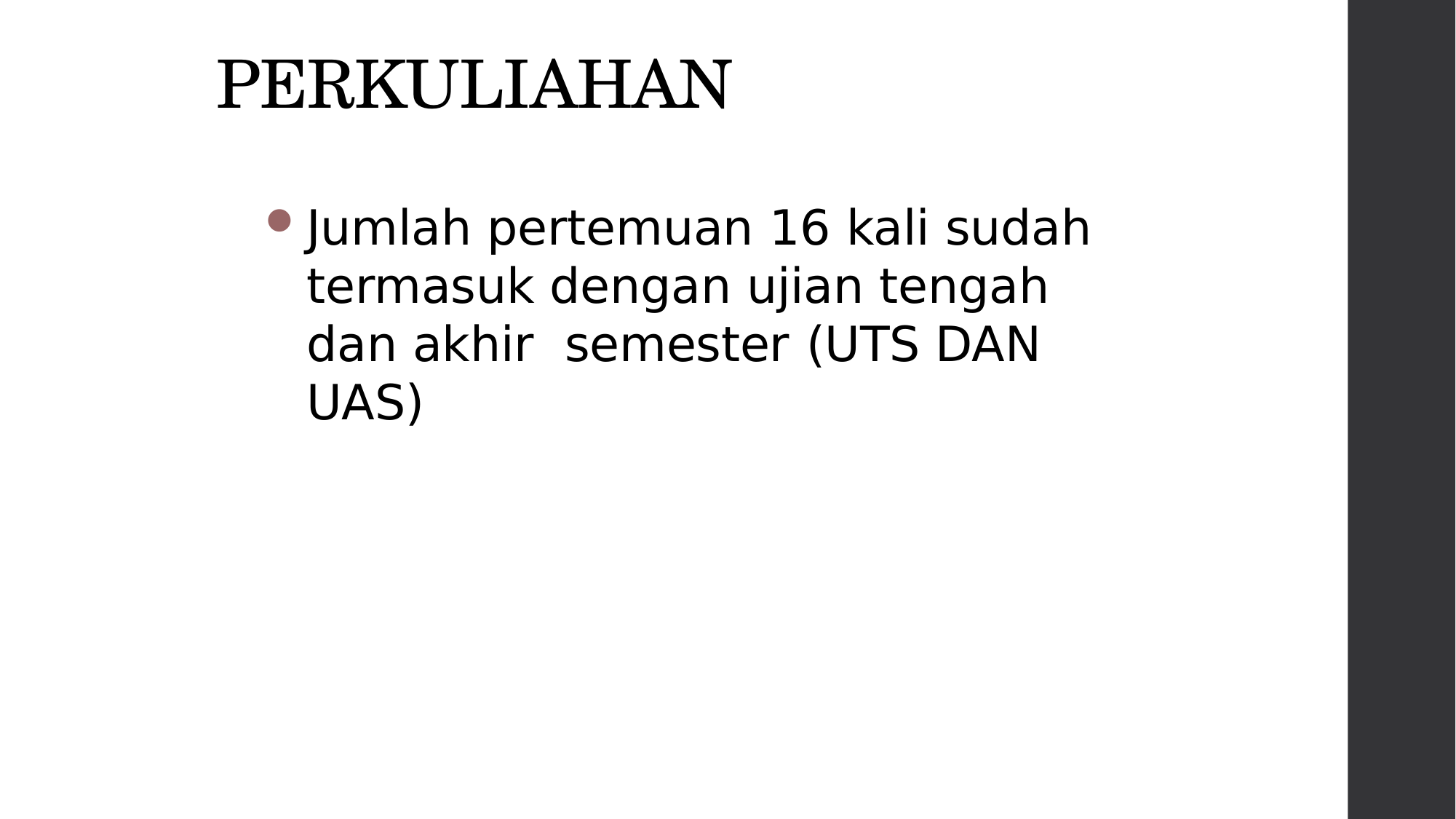

# PERKULIAHAN
Jumlah pertemuan 16 kali sudah  termasuk dengan ujian tengah dan akhir  semester (UTS DAN UAS)